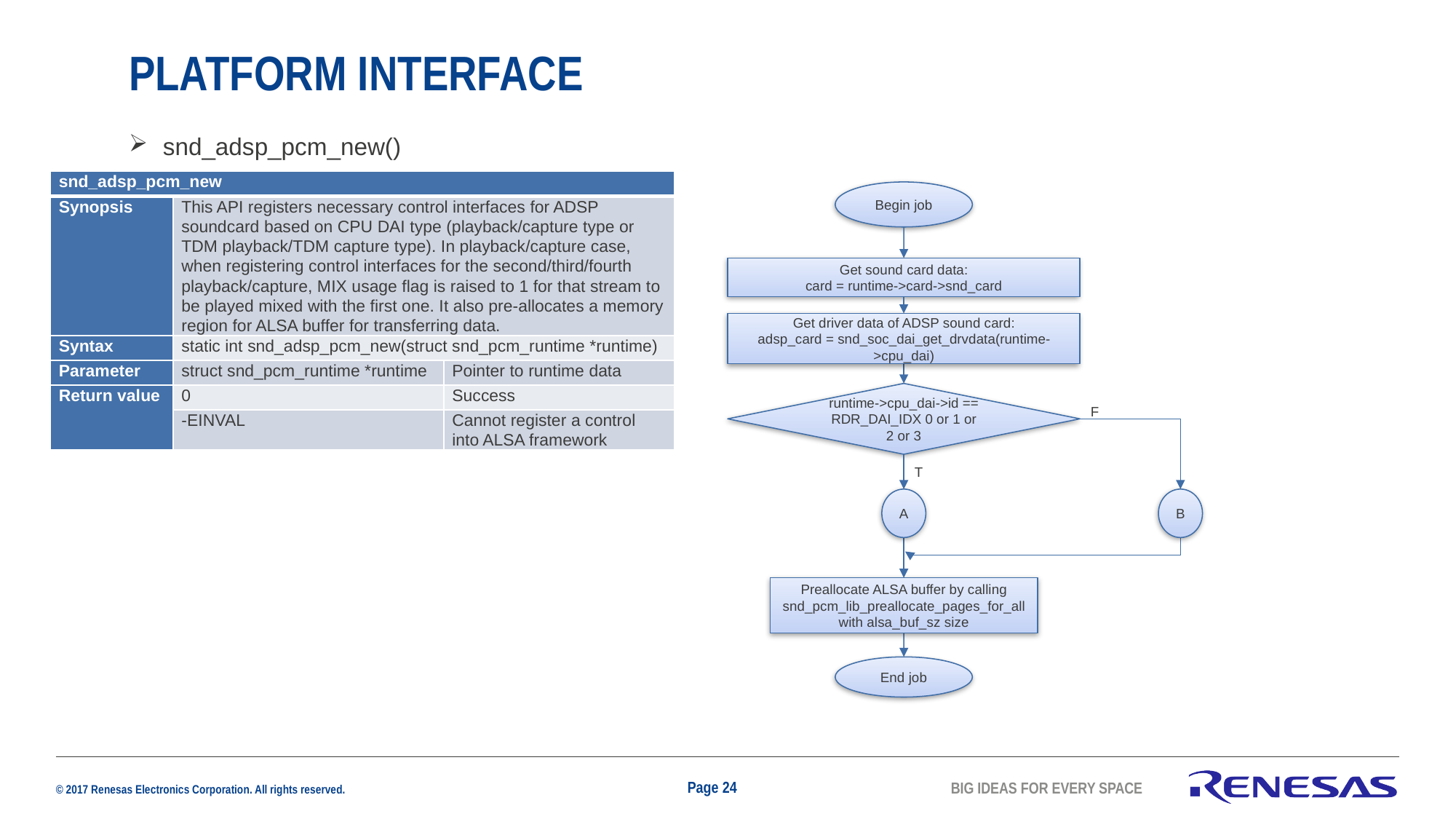

# platform interface
snd_adsp_pcm_new()
| snd\_adsp\_pcm\_new |  |  |
| --- | --- | --- |
| Synopsis | This API registers necessary control interfaces for ADSP soundcard based on CPU DAI type (playback/capture type or TDM playback/TDM capture type). In playback/capture case, when registering control interfaces for the second/third/fourth playback/capture, MIX usage flag is raised to 1 for that stream to be played mixed with the first one. It also pre-allocates a memory region for ALSA buffer for transferring data. |  |
| Syntax | static int snd\_adsp\_pcm\_new(struct snd\_pcm\_runtime \*runtime) |  |
| Parameter | struct snd\_pcm\_runtime \*runtime | Pointer to runtime data |
| Return value | 0 | Success |
|  | -EINVAL | Cannot register a control into ALSA framework |
Begin job
Get sound card data:
card = runtime->card->snd_card
Get driver data of ADSP sound card:
adsp_card = snd_soc_dai_get_drvdata(runtime->cpu_dai)
runtime->cpu_dai->id == RDR_DAI_IDX 0 or 1 or 2 or 3
F
T
A
B
Preallocate ALSA buffer by calling snd_pcm_lib_preallocate_pages_for_all with alsa_buf_sz size
End job
Page 24